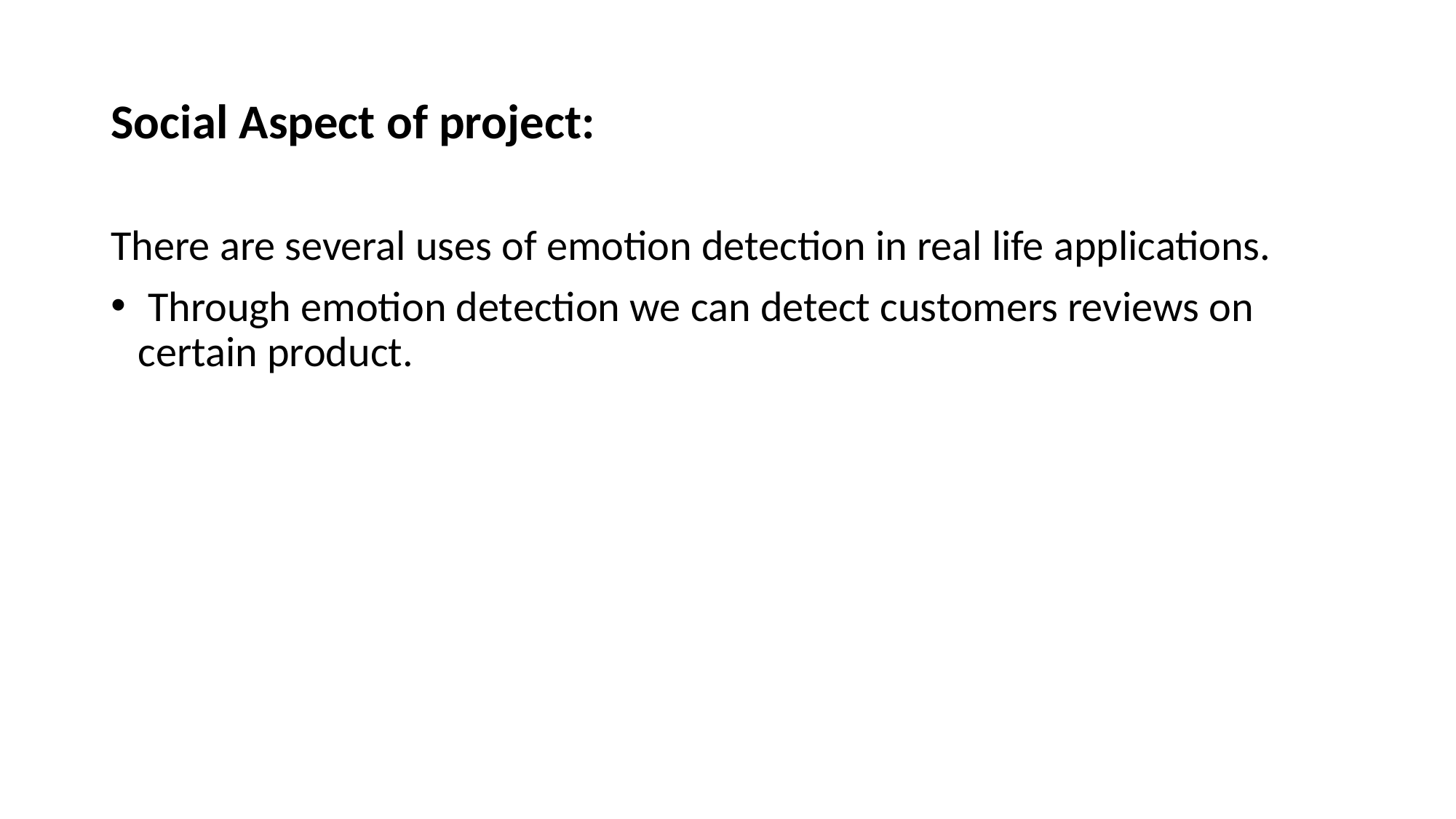

# Social Aspect of project:
There are several uses of emotion detection in real life applications.
 Through emotion detection we can detect customers reviews on certain product.